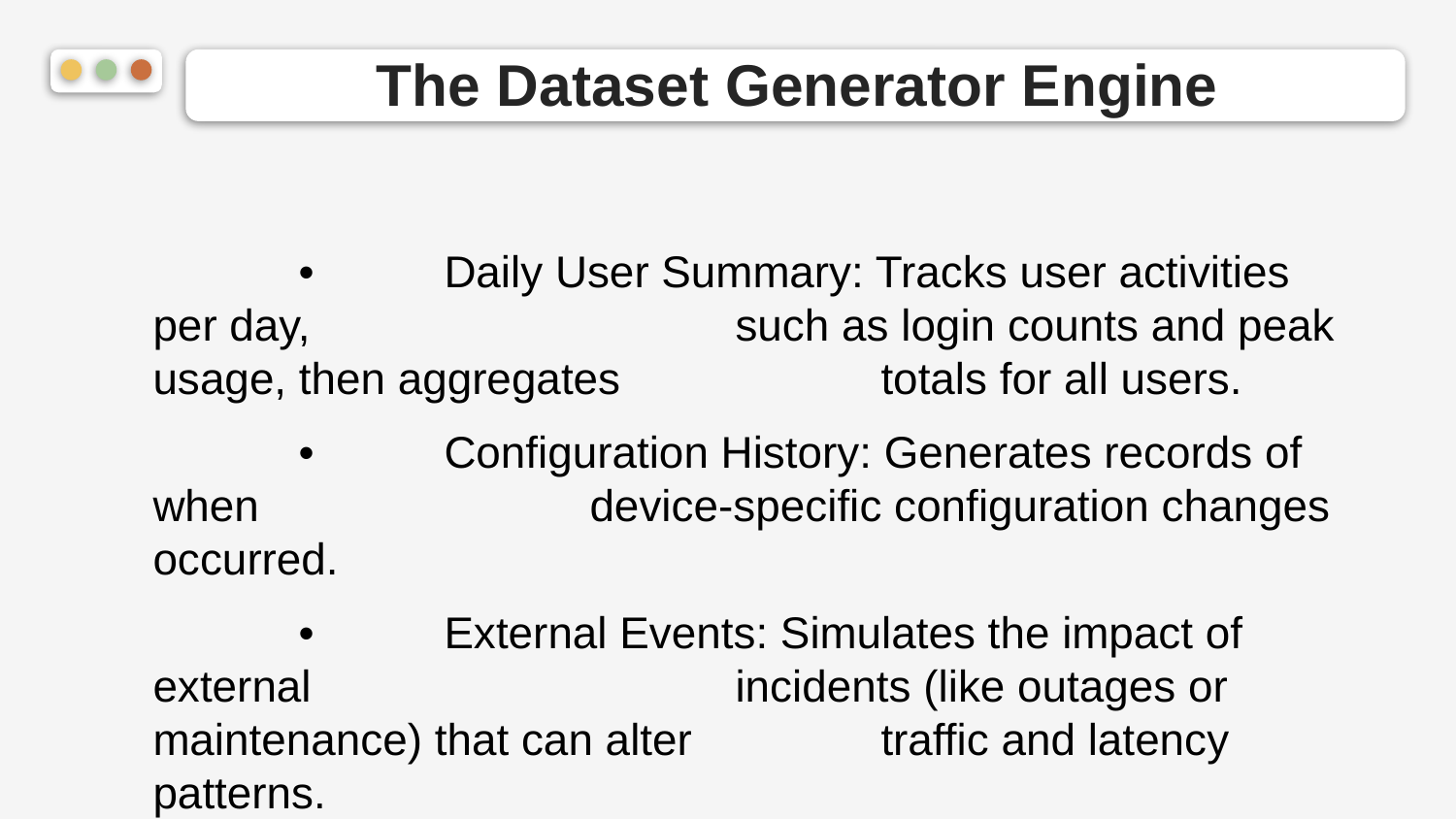

# The Dataset Generator Engine
	•	Daily User Summary: Tracks user activities per day, 			such as login counts and peak usage, then aggregates 		totals for all users.
	•	Configuration History: Generates records of when 			device-specific configuration changes occurred.
	•	External Events: Simulates the impact of external 			incidents (like outages or maintenance) that can alter 		traffic and latency patterns.